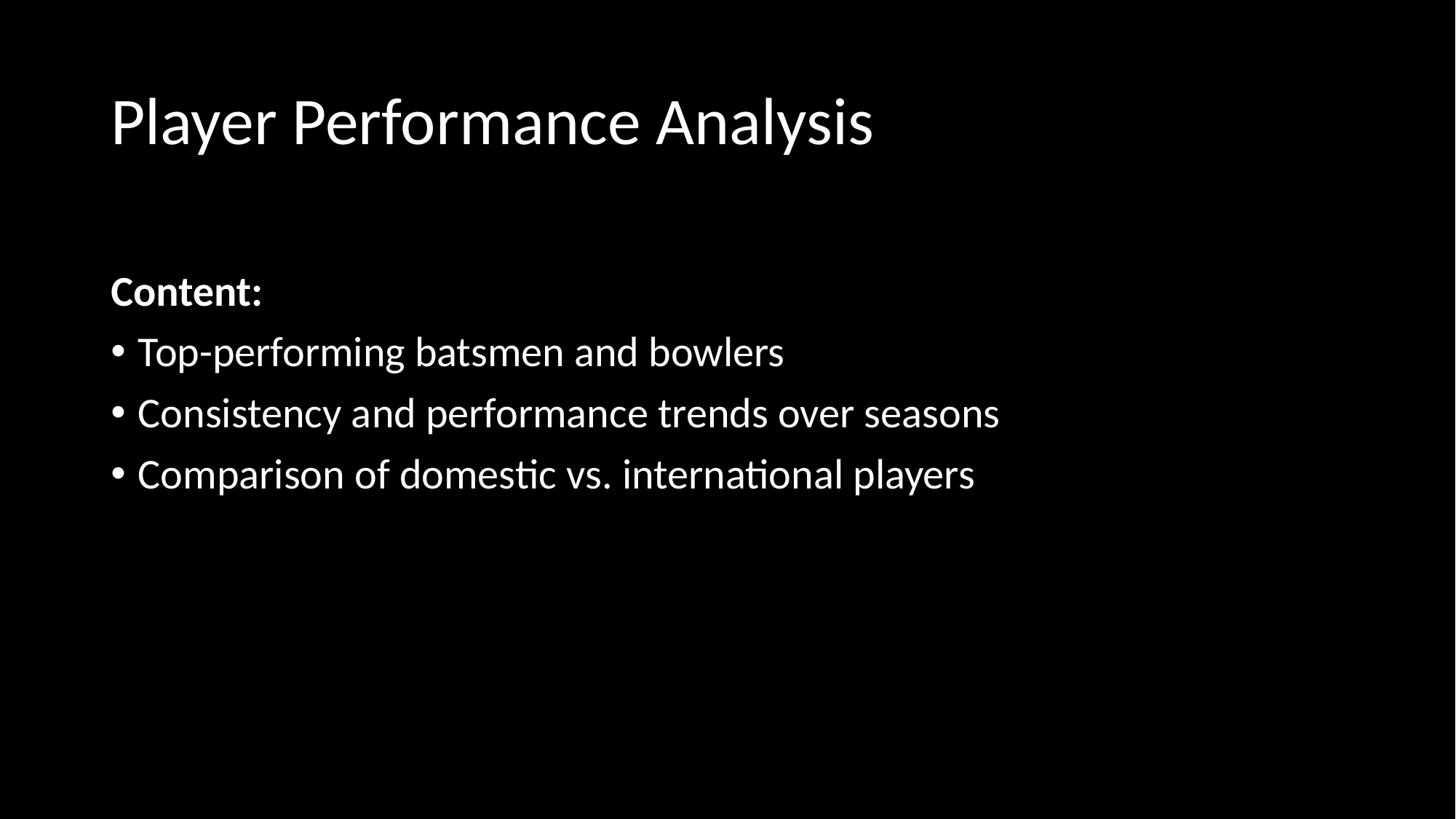

# Player Performance Analysis
Content:
Top-performing batsmen and bowlers
Consistency and performance trends over seasons
Comparison of domestic vs. international players